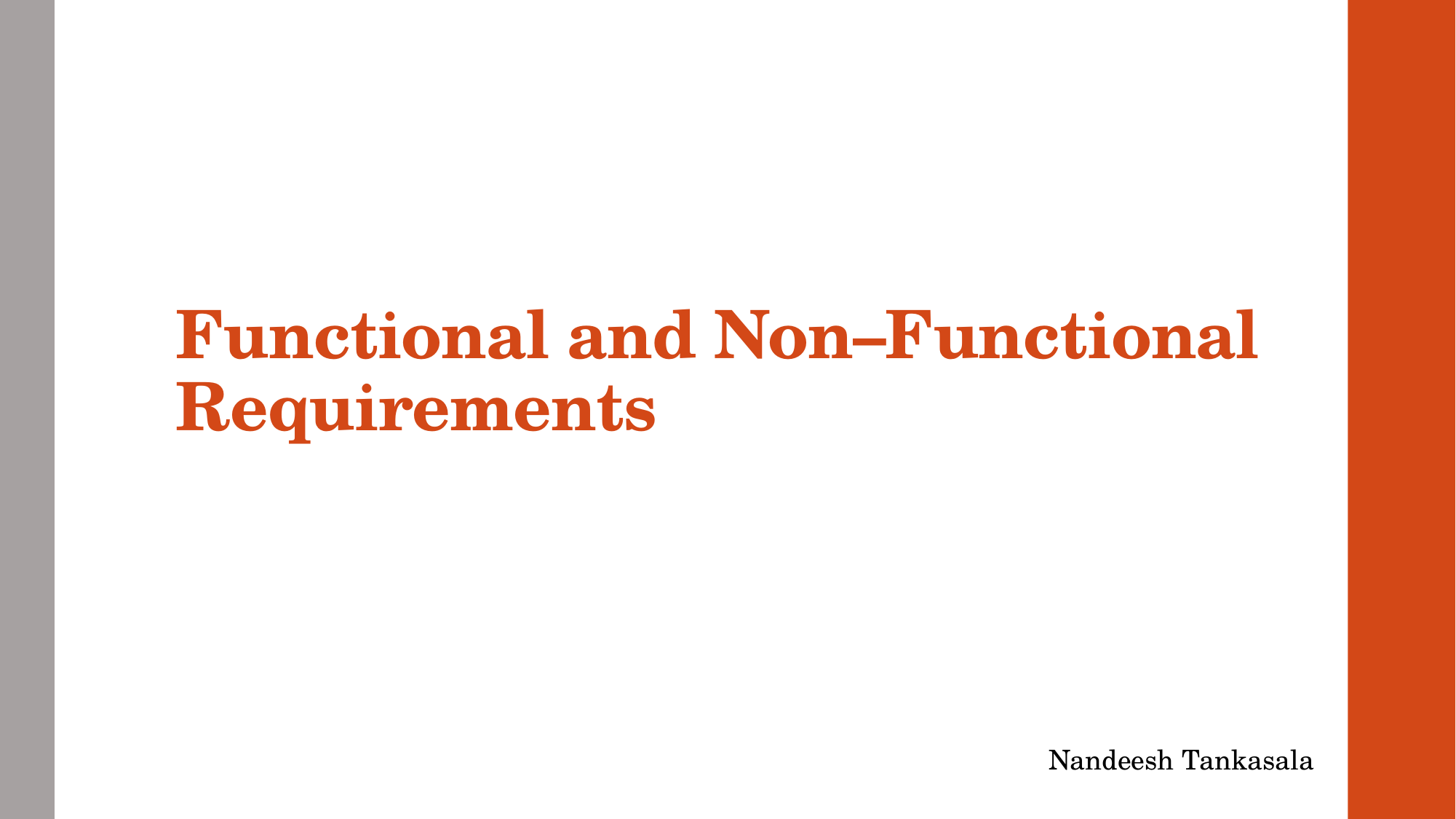

# Functional and Non–Functional Requirements
Nandeesh Tankasala